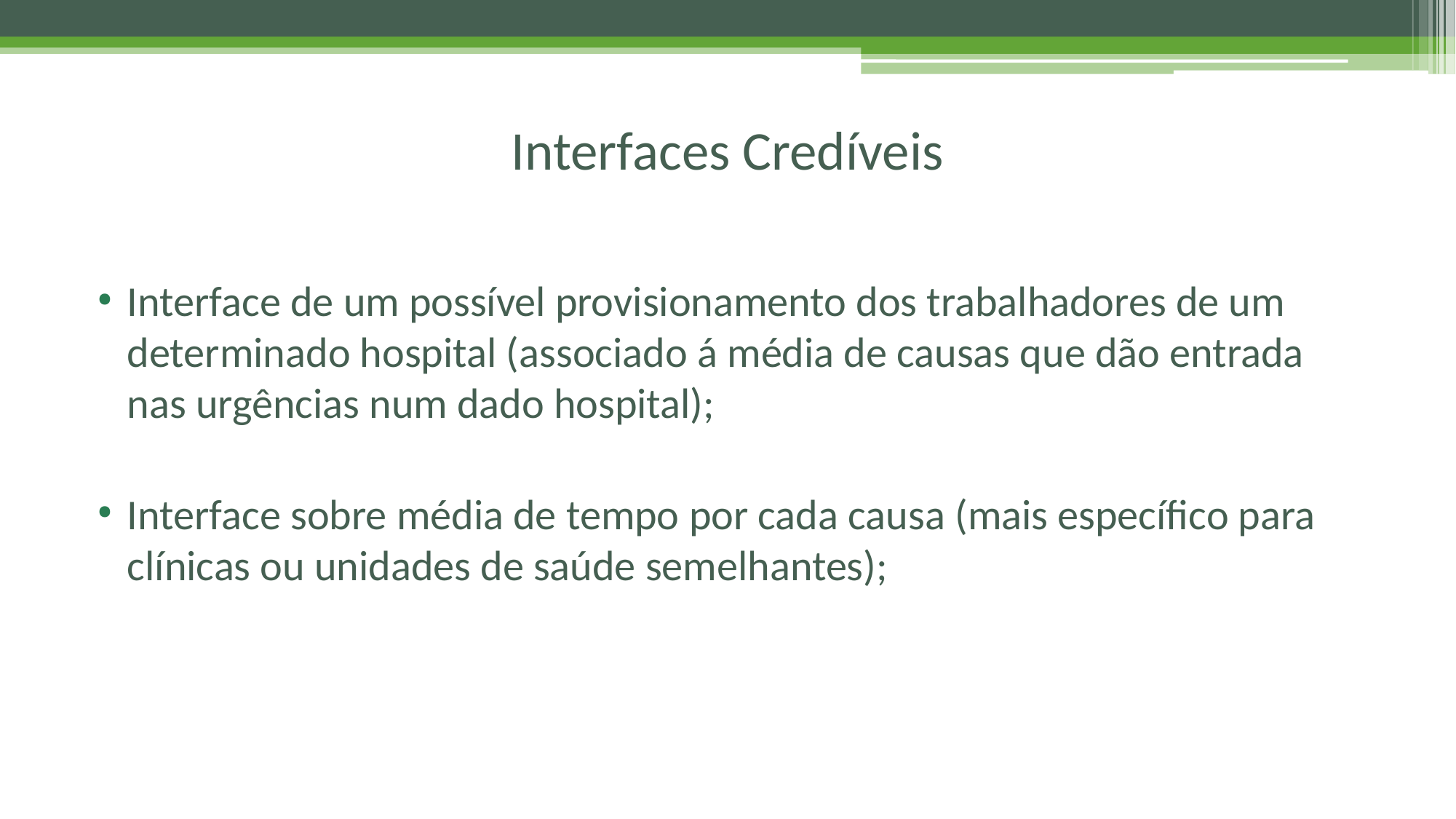

# Interfaces Credíveis
Interface de um possível provisionamento dos trabalhadores de um determinado hospital (associado á média de causas que dão entrada nas urgências num dado hospital);

Interface sobre média de tempo por cada causa (mais específico para clínicas ou unidades de saúde semelhantes);